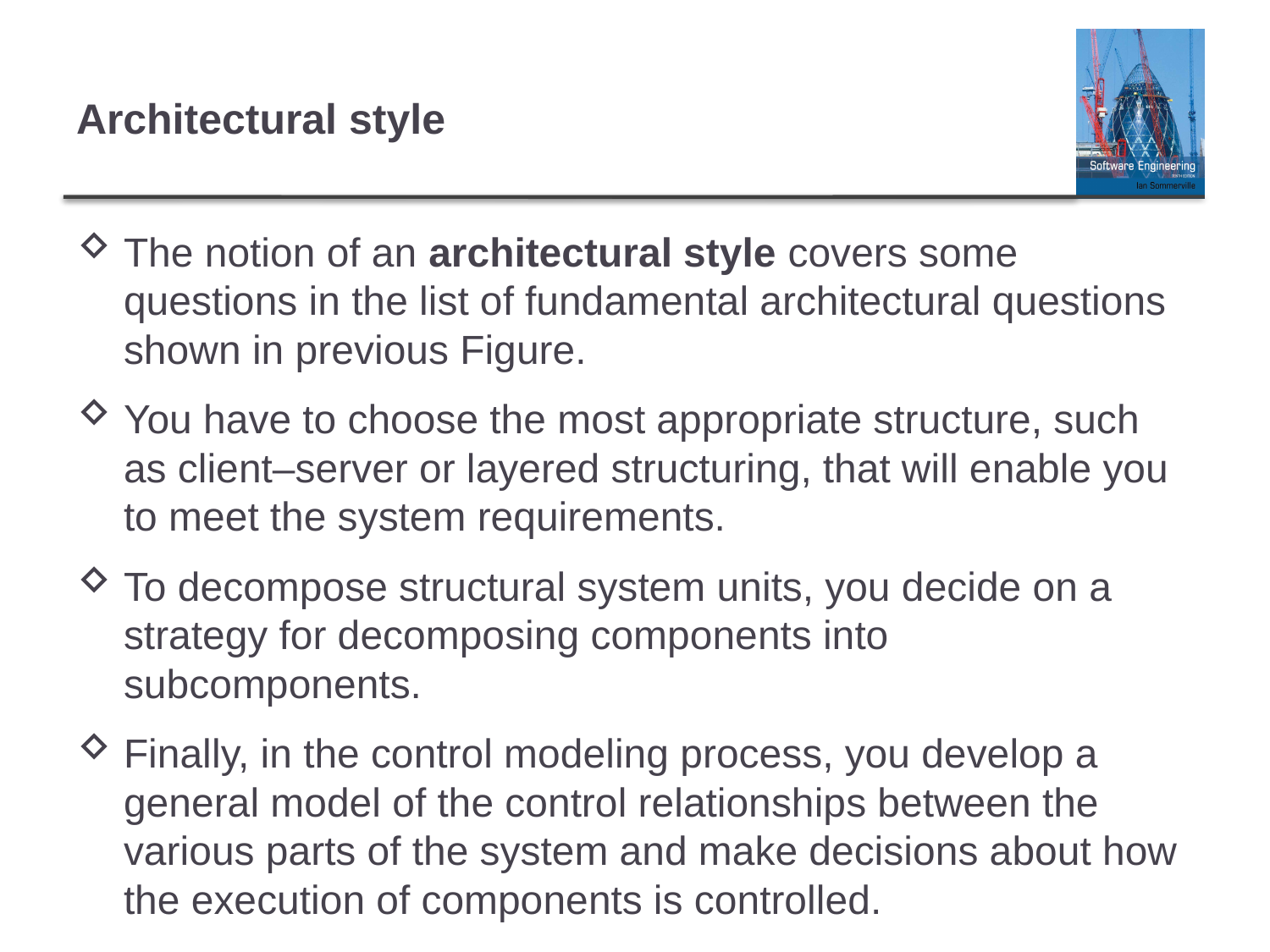

# Architectural style
The notion of an architectural style covers some questions in the list of fundamental architectural questions shown in previous Figure.
You have to choose the most appropriate structure, such as client–server or layered structuring, that will enable you to meet the system requirements.
To decompose structural system units, you decide on a strategy for decomposing components into subcomponents.
Finally, in the control modeling process, you develop a general model of the control relationships between the various parts of the system and make decisions about how the execution of components is controlled.